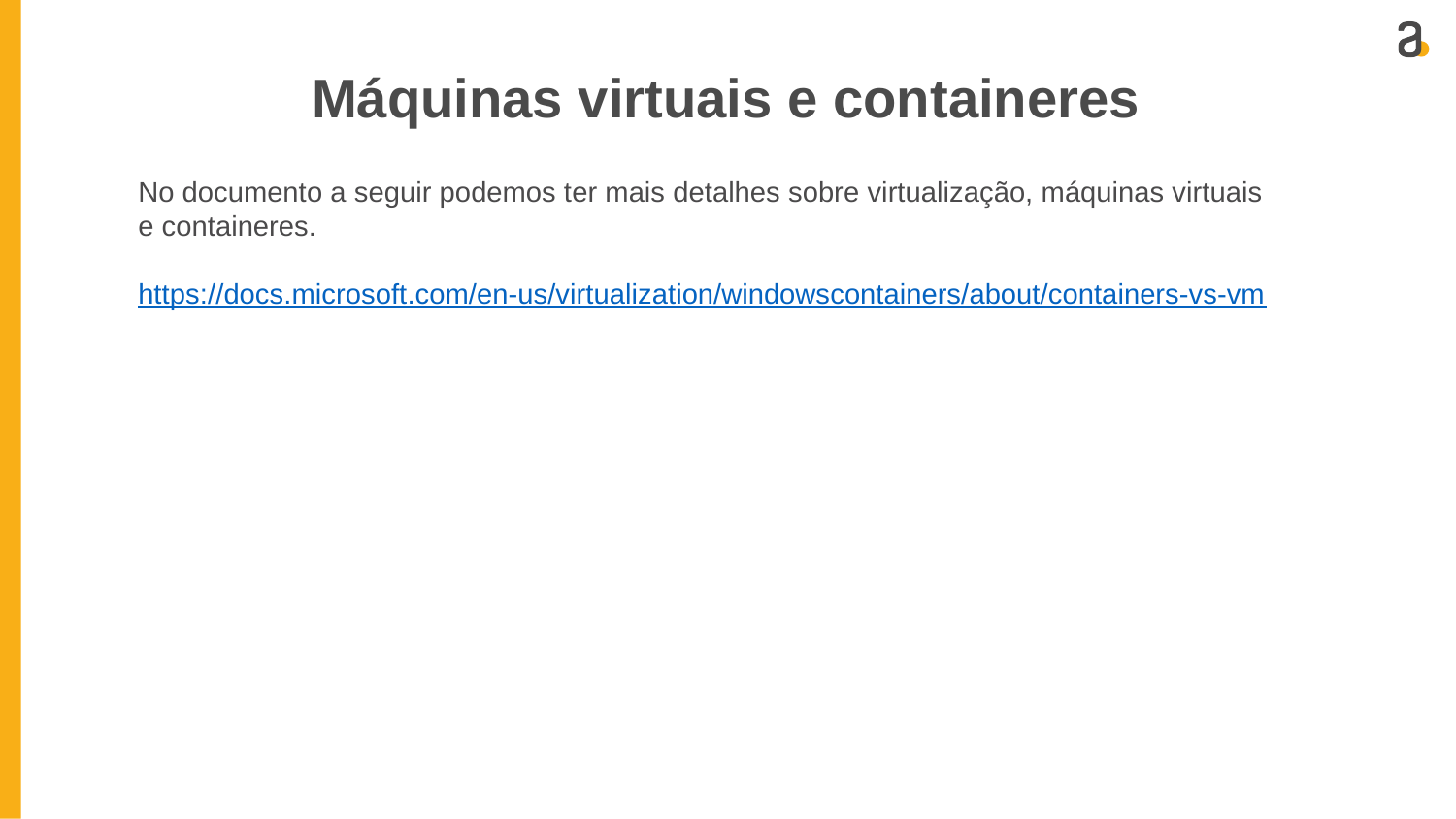

Máquinas virtuais e containeres
No documento a seguir podemos ter mais detalhes sobre virtualização, máquinas virtuais e containeres.

https://docs.microsoft.com/en-us/virtualization/windowscontainers/about/containers-vs-vm